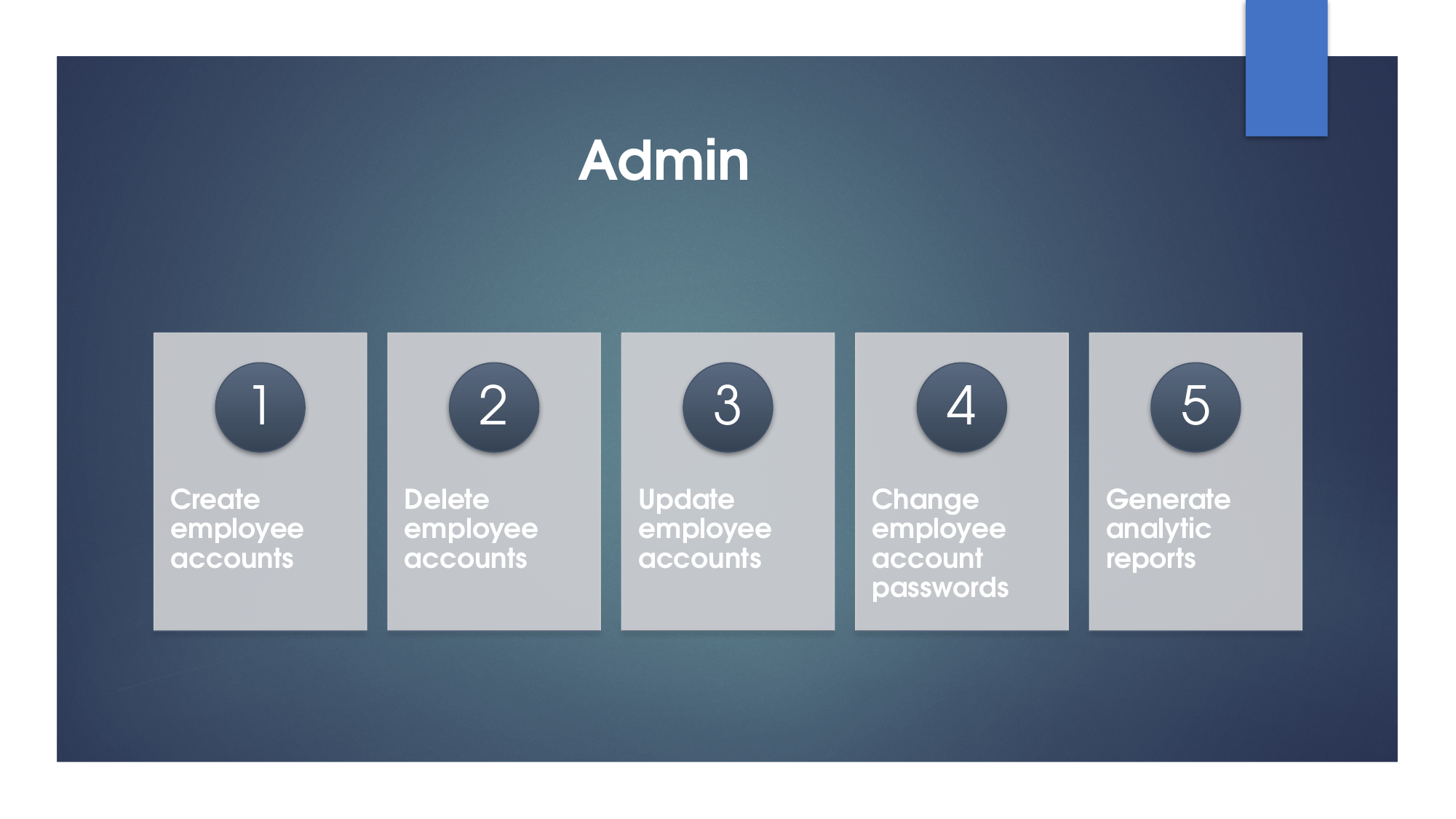

# Admin
Create employee accounts
1
Delete employee accounts
2
Update employee accounts
3
Change employee account passwords
4
Generate analytic reports
5